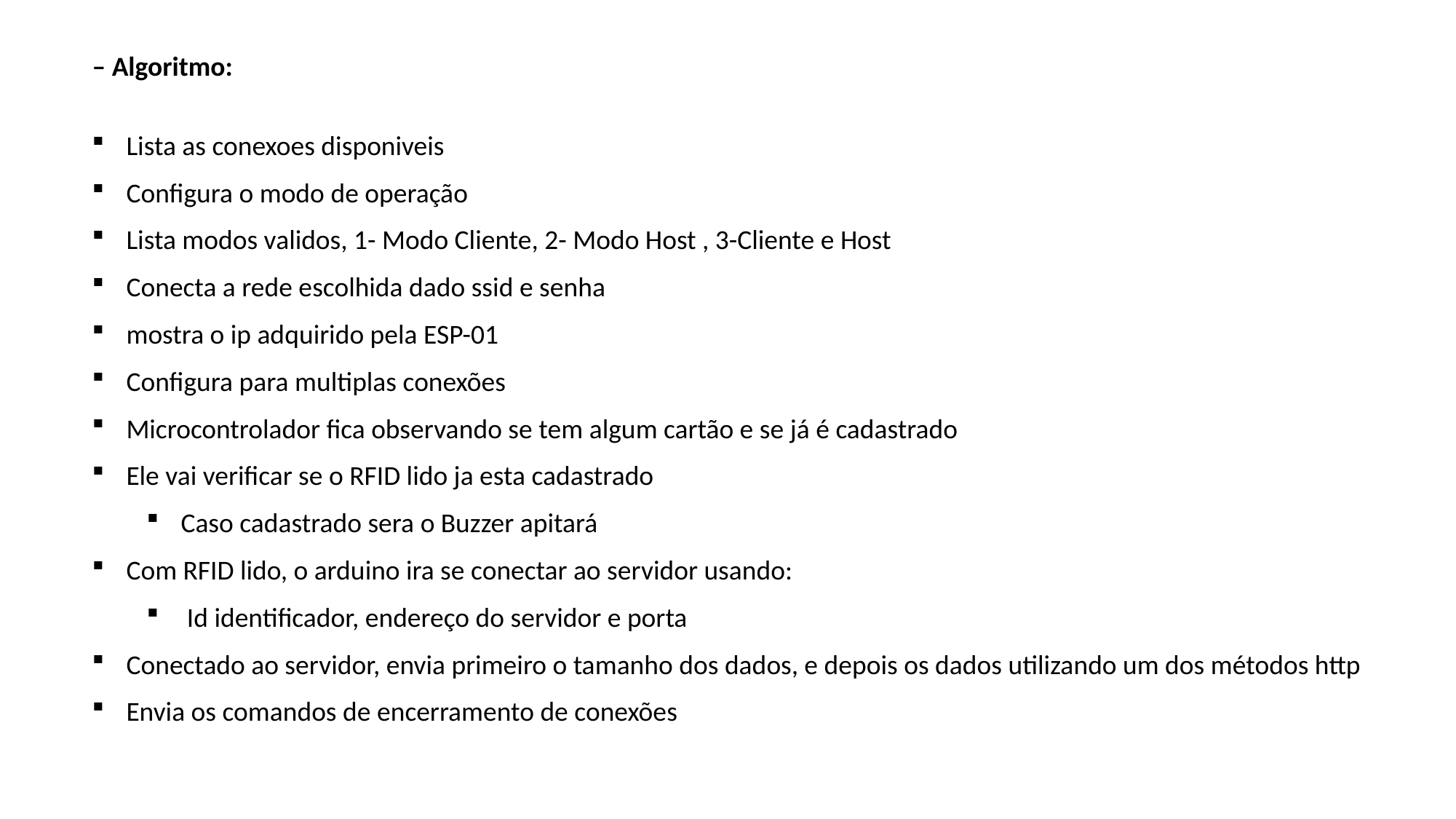

– Algoritmo:
Lista as conexoes disponiveis
Configura o modo de operação
Lista modos validos, 1- Modo Cliente, 2- Modo Host , 3-Cliente e Host
Conecta a rede escolhida dado ssid e senha
mostra o ip adquirido pela ESP-01
Configura para multiplas conexões
Microcontrolador fica observando se tem algum cartão e se já é cadastrado
Ele vai verificar se o RFID lido ja esta cadastrado
Caso cadastrado sera o Buzzer apitará
Com RFID lido, o arduino ira se conectar ao servidor usando:
 Id identificador, endereço do servidor e porta
Conectado ao servidor, envia primeiro o tamanho dos dados, e depois os dados utilizando um dos métodos http
Envia os comandos de encerramento de conexões